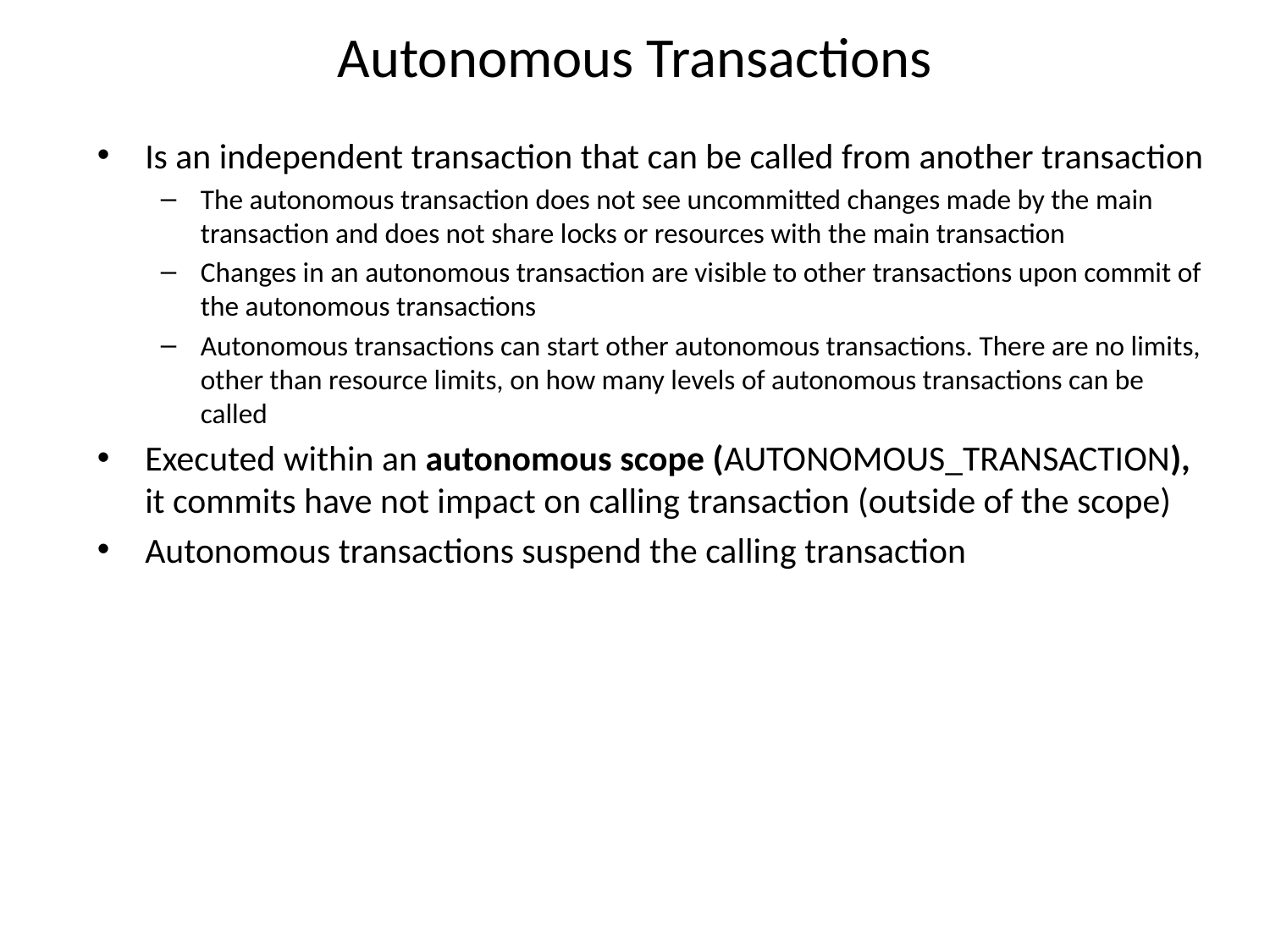

# Autonomous Transactions
Is an independent transaction that can be called from another transaction
The autonomous transaction does not see uncommitted changes made by the main transaction and does not share locks or resources with the main transaction
Changes in an autonomous transaction are visible to other transactions upon commit of the autonomous transactions
Autonomous transactions can start other autonomous transactions. There are no limits, other than resource limits, on how many levels of autonomous transactions can be called
Executed within an autonomous scope (AUTONOMOUS_TRANSACTION), it commits have not impact on calling transaction (outside of the scope)
Autonomous transactions suspend the calling transaction